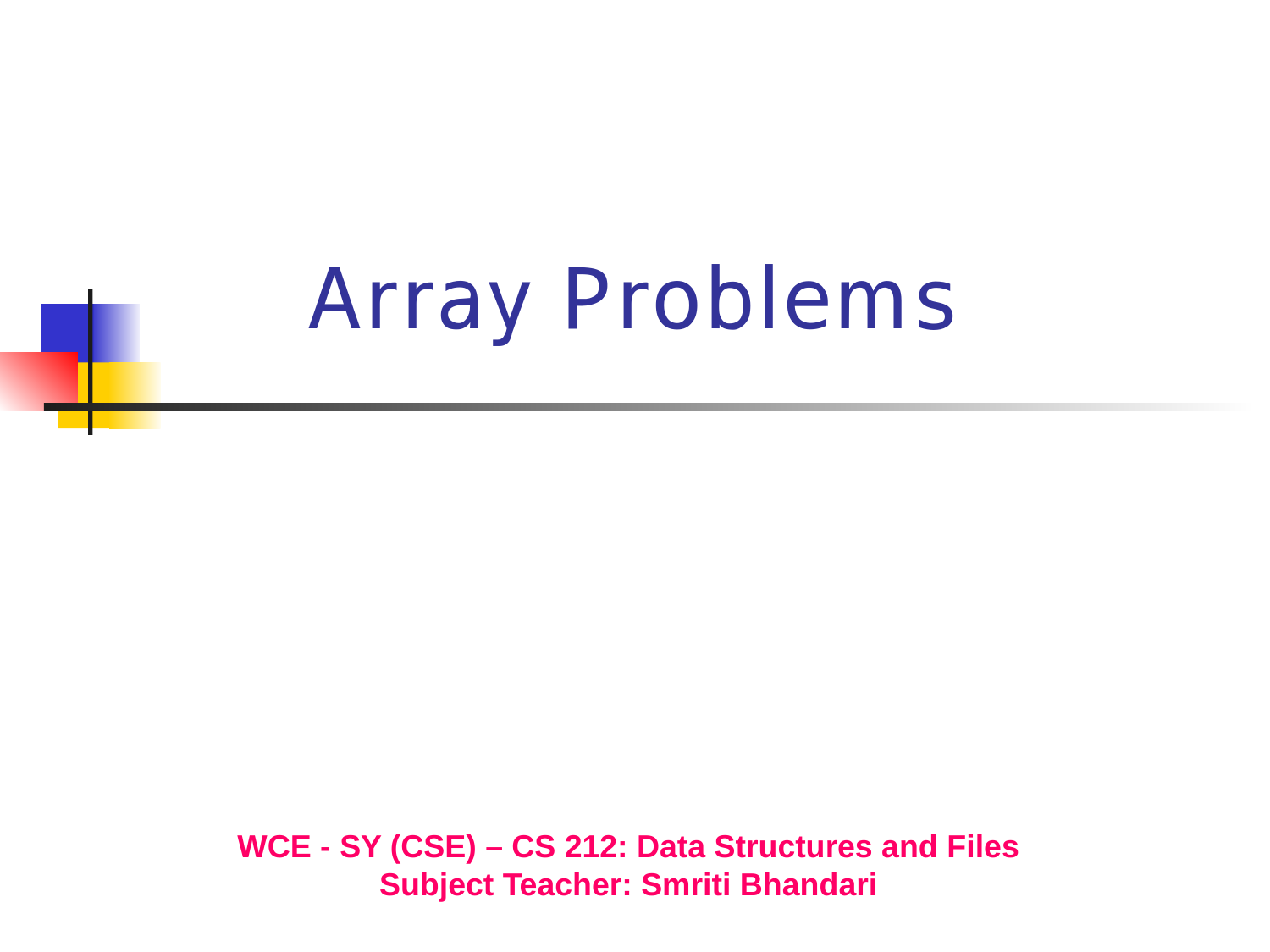

Array Problems
WCE - SY (CSE) – CS 212: Data Structures and Files
Subject Teacher: Smriti Bhandari